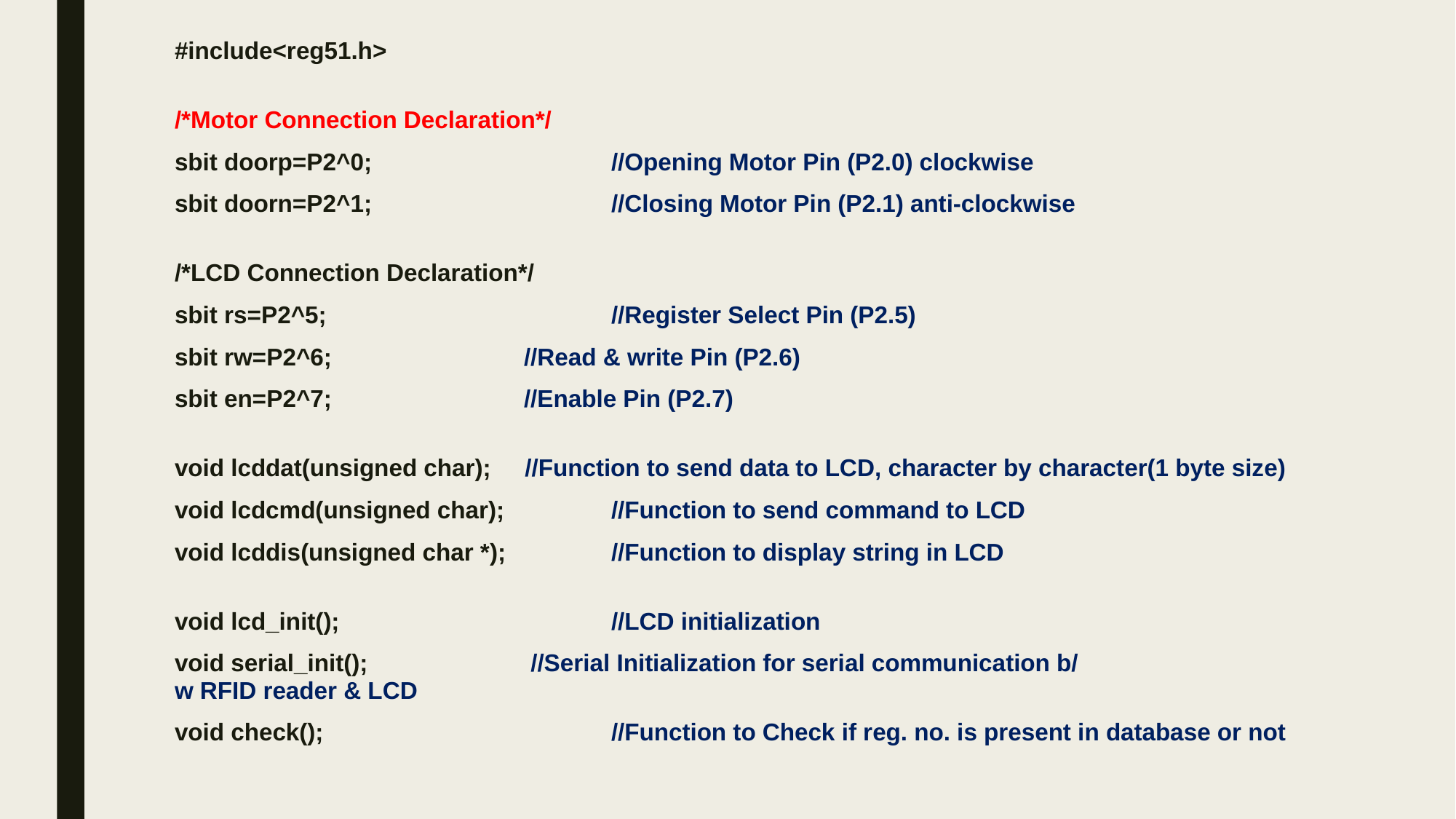

#include<reg51.h>
/*Motor Connection Declaration*/
sbit doorp=P2^0;    			//Opening Motor Pin (P2.0) clockwise
sbit doorn=P2^1;    			//Closing Motor Pin (P2.1) anti-clockwise
/*LCD Connection Declaration*/
sbit rs=P2^5;           			//Register Select Pin (P2.5)
sbit rw=P2^6;           		//Read & write Pin (P2.6)
sbit en=P2^7;           		//Enable Pin (P2.7)
void lcddat(unsigned char);     //Function to send data to LCD, character by character(1 byte size)
void lcdcmd(unsigned char);     	//Function to send command to LCD
void lcddis(unsigned char *);   	//Function to display string in LCD
void lcd_init();                            	//LCD initialization
void serial_init();                    	 //Serial Initialization for serial communication b/w RFID reader & LCD
void check();                                   	//Function to Check if reg. no. is present in database or not